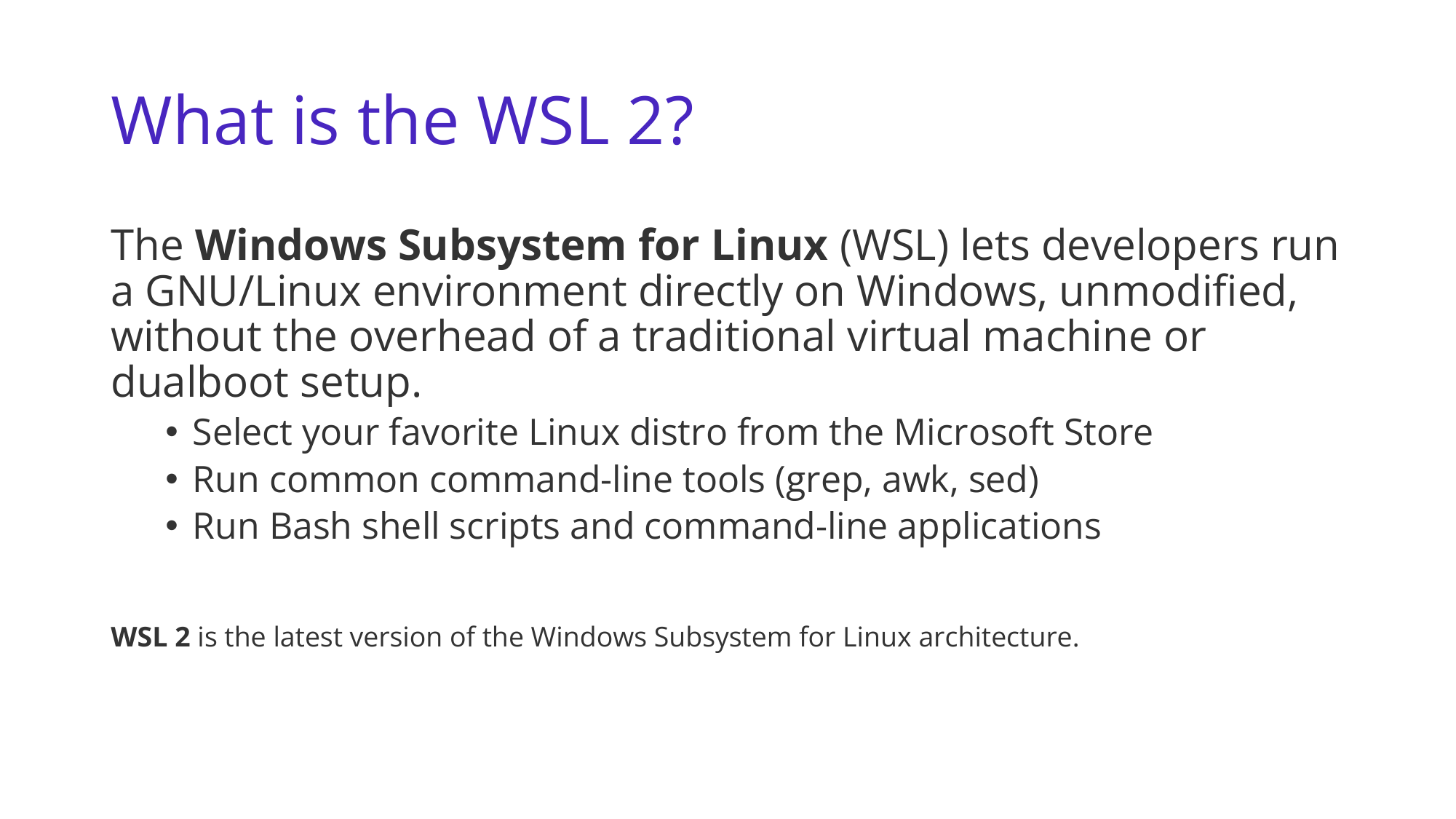

# What is the WSL 2?
The Windows Subsystem for Linux (WSL) lets developers run a GNU/Linux environment directly on Windows, unmodified, without the overhead of a traditional virtual machine or dualboot setup.
Select your favorite Linux distro from the Microsoft Store
Run common command-line tools (grep, awk, sed)
Run Bash shell scripts and command-line applications

WSL 2 is the latest version of the Windows Subsystem for Linux architecture.